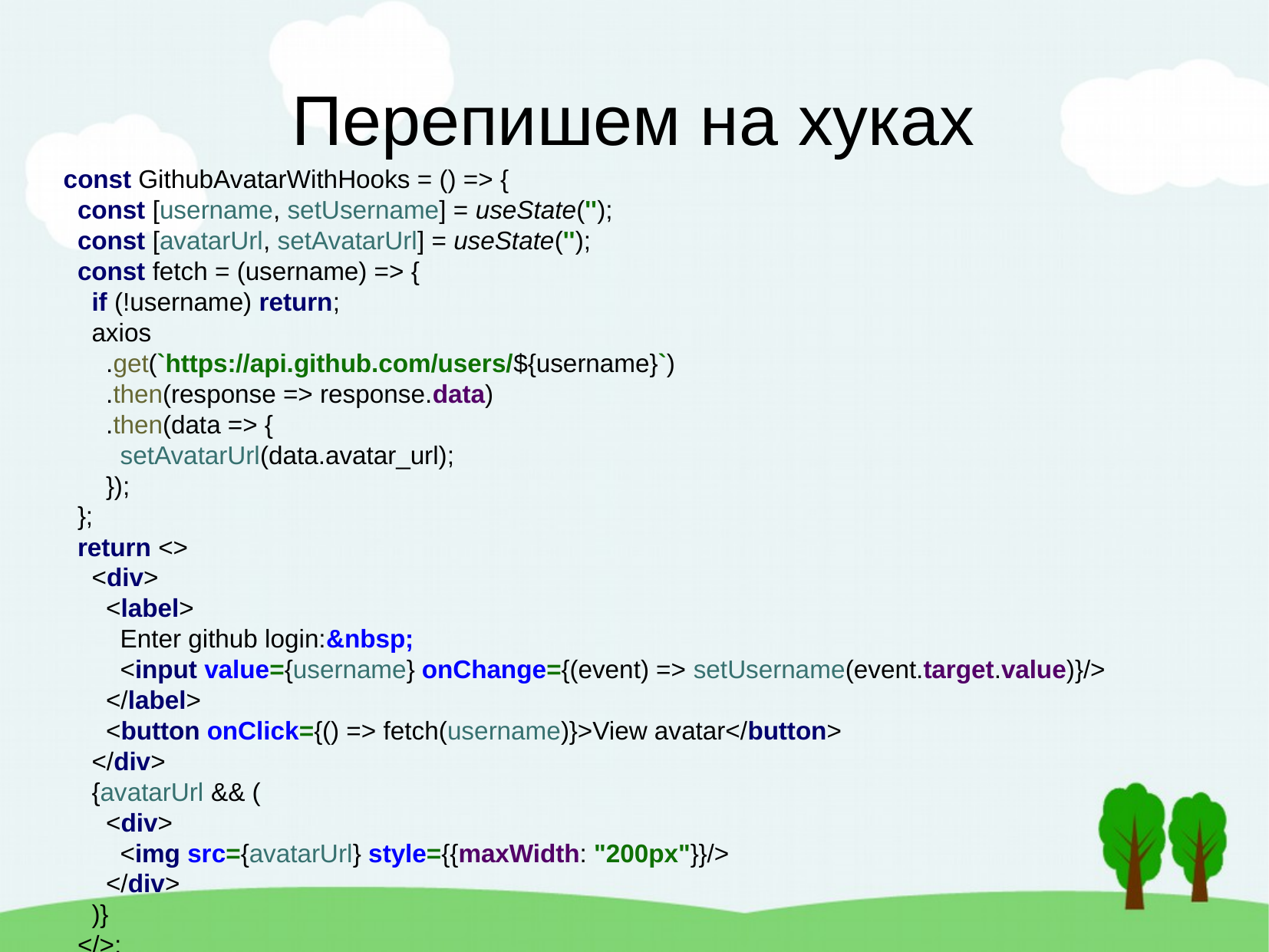

Перепишем на хуках
const GithubAvatarWithHooks = () => {
  const [username, setUsername] = useState('');
  const [avatarUrl, setAvatarUrl] = useState('');
  const fetch = (username) => {
    if (!username) return;
    axios
      .get(`https://api.github.com/users/${username}`)
      .then(response => response.data)
      .then(data => {
        setAvatarUrl(data.avatar_url);
      });
  };
  return <>
    <div>
      <label>
        Enter github login:&nbsp;
        <input value={username} onChange={(event) => setUsername(event.target.value)}/>
      </label>
      <button onClick={() => fetch(username)}>View avatar</button>
    </div>
    {avatarUrl && (
      <div>
        <img src={avatarUrl} style={{maxWidth: "200px"}}/>
      </div>
    )}
  </>;